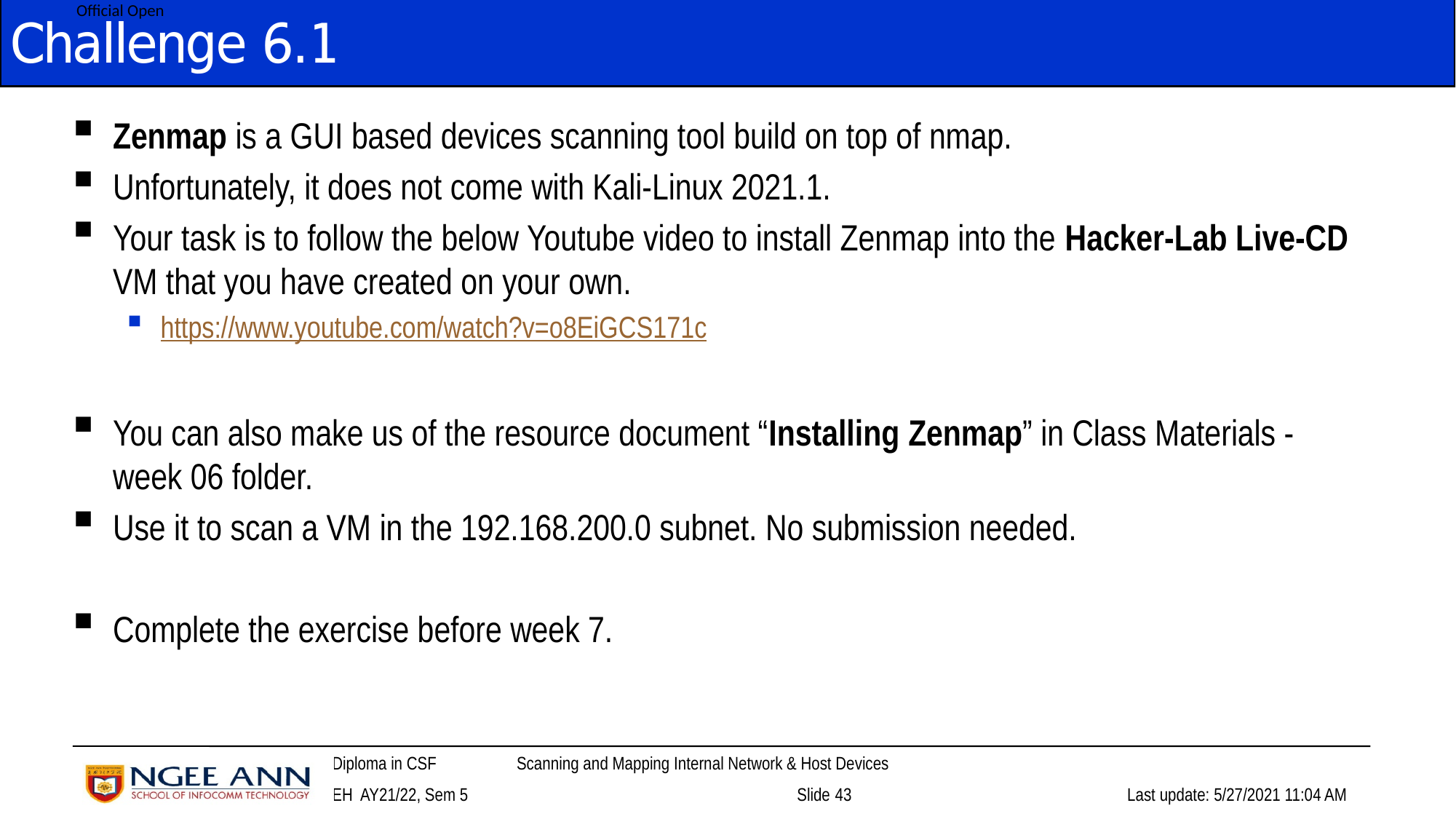

# Challenge 6.1
Zenmap is a GUI based devices scanning tool build on top of nmap.
Unfortunately, it does not come with Kali-Linux 2021.1.
Your task is to follow the below Youtube video to install Zenmap into the Hacker-Lab Live-CD VM that you have created on your own.
https://www.youtube.com/watch?v=o8EiGCS171c

You can also make us of the resource document “Installing Zenmap” in Class Materials - week 06 folder.
Use it to scan a VM in the 192.168.200.0 subnet. No submission needed.

Complete the exercise before week 7.